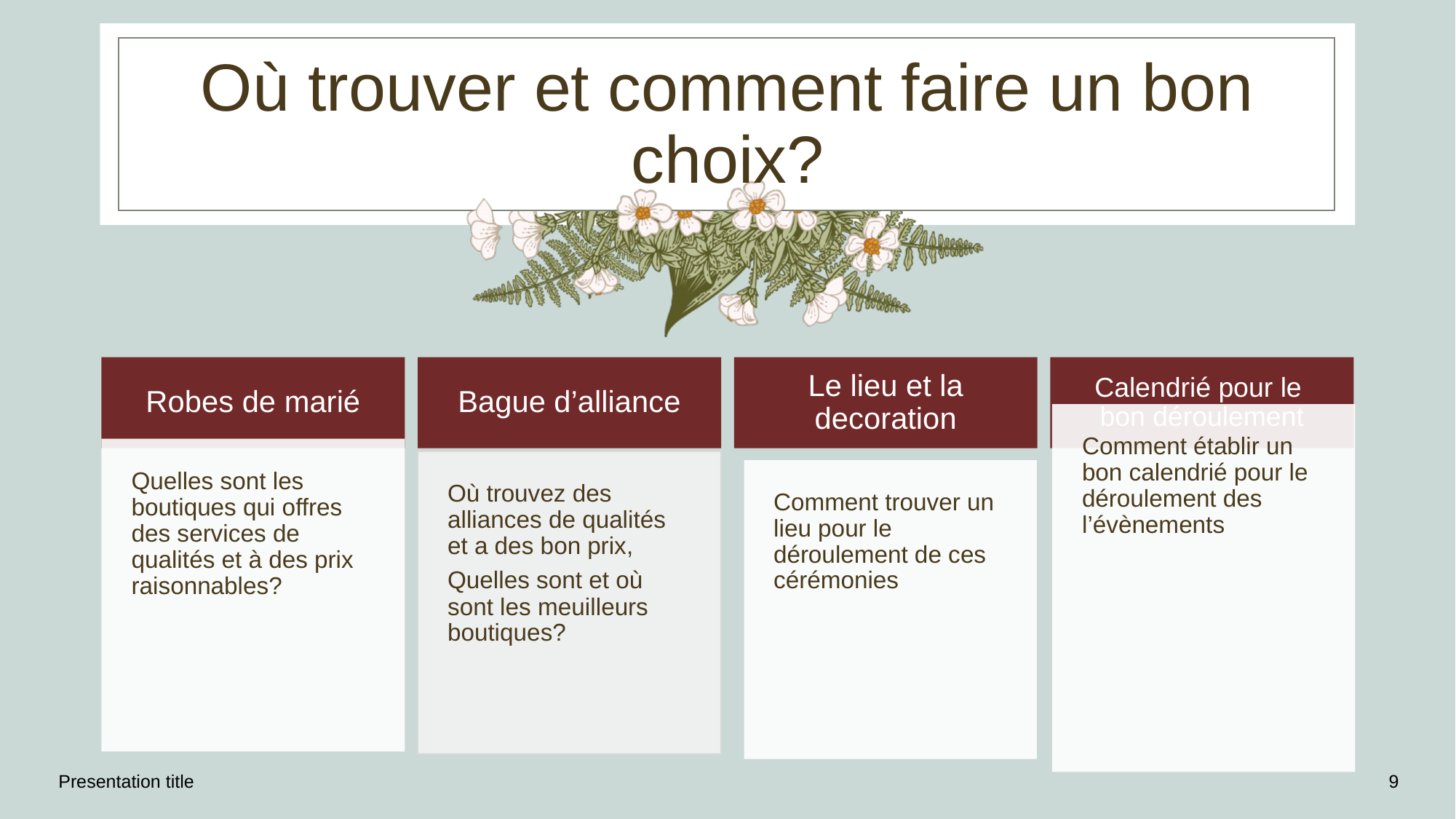

# Où trouver et comment faire un bon choix?
Robes de marié
Quelles sont les boutiques qui offres des services de qualités et à des prix raisonnables?
Bague d’alliance
Où trouvez des alliances de qualités et a des bon prix,
Quelles sont et où sont les meuilleurs boutiques?
Le lieu et la decoration
Comment trouver un lieu pour le déroulement de ces cérémonies
Calendrié pour le  bon déroulement
Comment établir un bon calendrié pour le déroulement des l’évènements
Presentation title
9